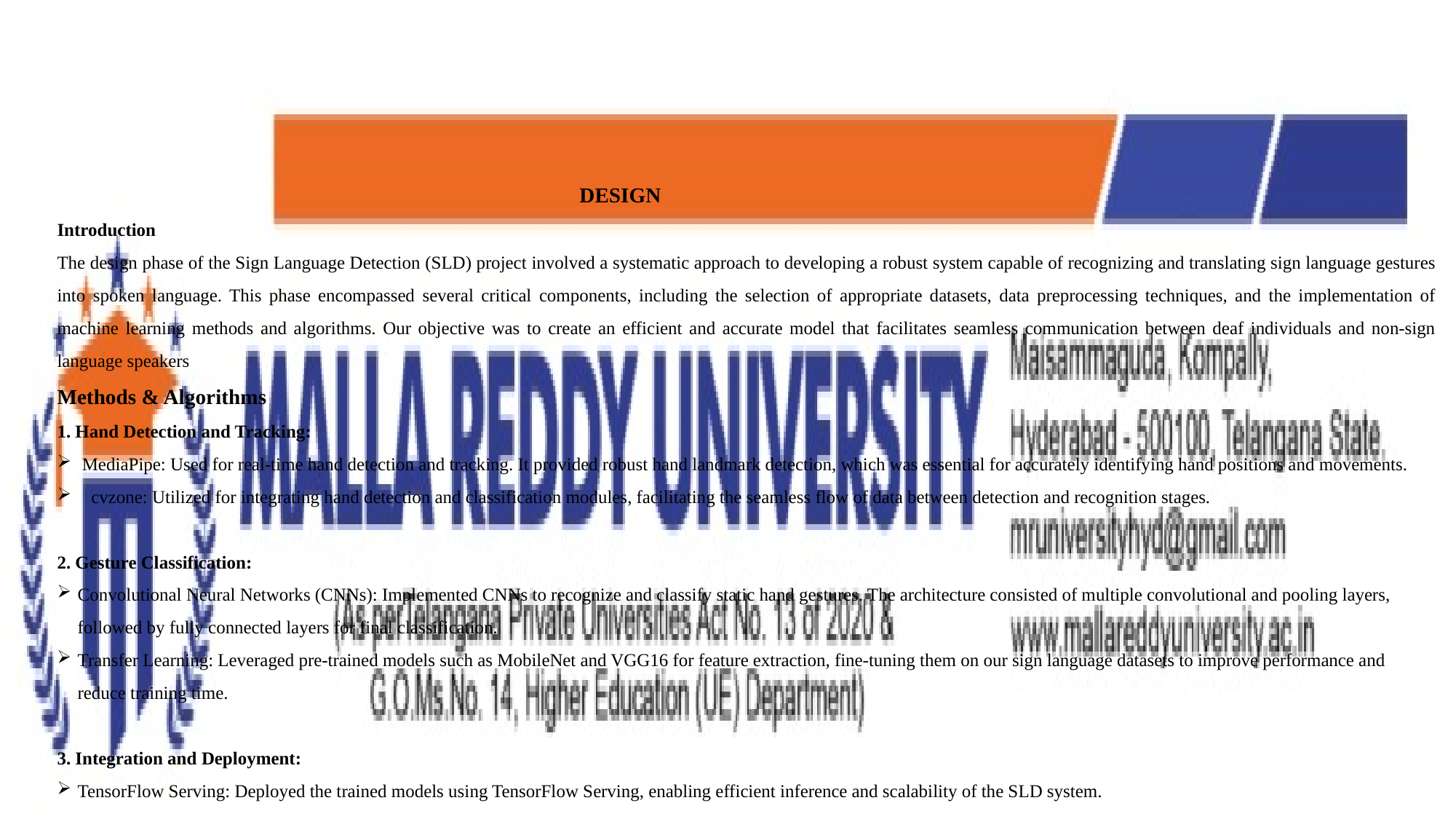

DESIGN
Introduction
The design phase of the Sign Language Detection (SLD) project involved a systematic approach to developing a robust system capable of recognizing and translating sign language gestures into spoken language. This phase encompassed several critical components, including the selection of appropriate datasets, data preprocessing techniques, and the implementation of machine learning methods and algorithms. Our objective was to create an efficient and accurate model that facilitates seamless communication between deaf individuals and non-sign language speakers
Methods & Algorithms
1. Hand Detection and Tracking:
 MediaPipe: Used for real-time hand detection and tracking. It provided robust hand landmark detection, which was essential for accurately identifying hand positions and movements.
   cvzone: Utilized for integrating hand detection and classification modules, facilitating the seamless flow of data between detection and recognition stages.

2. Gesture Classification:
Convolutional Neural Networks (CNNs): Implemented CNNs to recognize and classify static hand gestures. The architecture consisted of multiple convolutional and pooling layers, followed by fully connected layers for final classification.
Transfer Learning: Leveraged pre-trained models such as MobileNet and VGG16 for feature extraction, fine-tuning them on our sign language datasets to improve performance and reduce training time.

3. Integration and Deployment:
TensorFlow Serving: Deployed the trained models using TensorFlow Serving, enabling efficient inference and scalability of the SLD system.